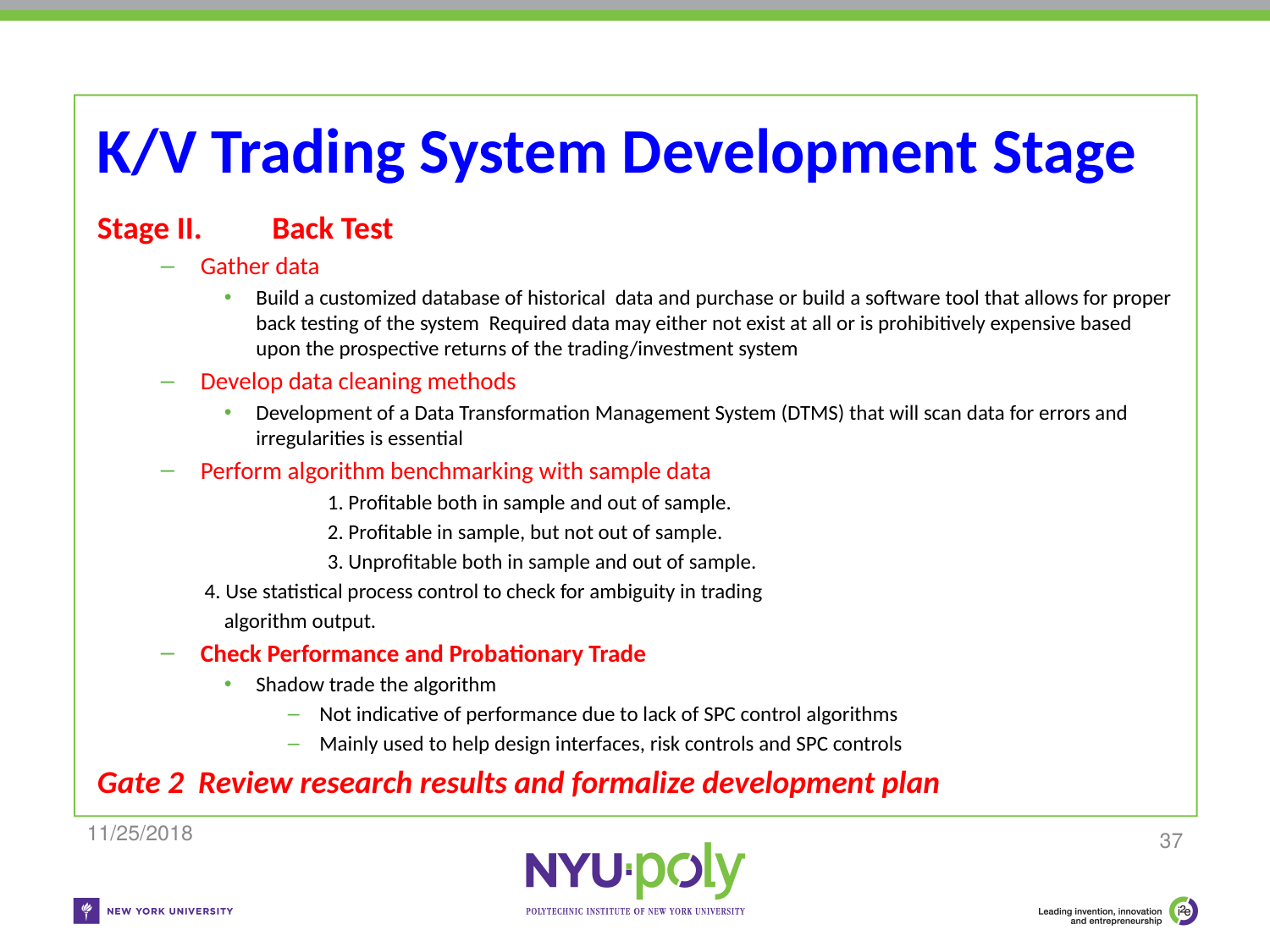

# K/V Trading System Development Stage
Stage II.  	Back Test
Gather data
Build a customized database of historical  data and purchase or build a software tool that allows for proper back testing of the system  Required data may either not exist at all or is prohibitively expensive based upon the prospective returns of the trading/investment system
Develop data cleaning methods
Development of a Data Transformation Management System (DTMS) that will scan data for errors and irregularities is essential
Perform algorithm benchmarking with sample data
		1. Profitable both in sample and out of sample.
		2. Profitable in sample, but not out of sample.
		3. Unprofitable both in sample and out of sample.
         4. Use statistical process control to check for ambiguity in trading
             algorithm output.
Check Performance and Probationary Trade
Shadow trade the algorithm
Not indicative of performance due to lack of SPC control algorithms
Mainly used to help design interfaces, risk controls and SPC controls
Gate 2  Review research results and formalize development plan

11/25/2018
37